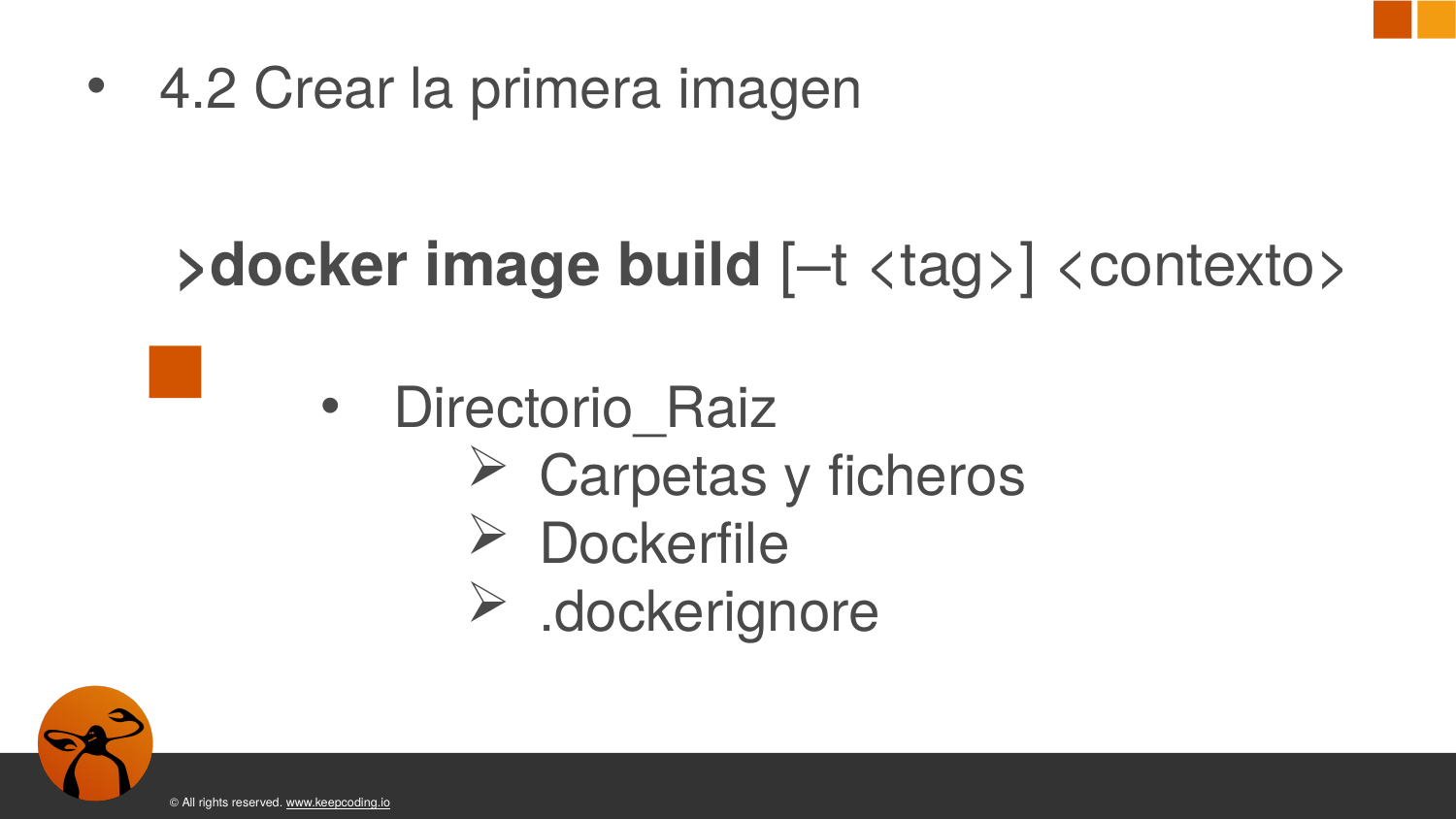

4.2 Crear la primera imagen

>docker image build [–t <tag>] <contexto>

Directorio_Raiz
Carpetas y ficheros
Dockerfile
.dockerignore